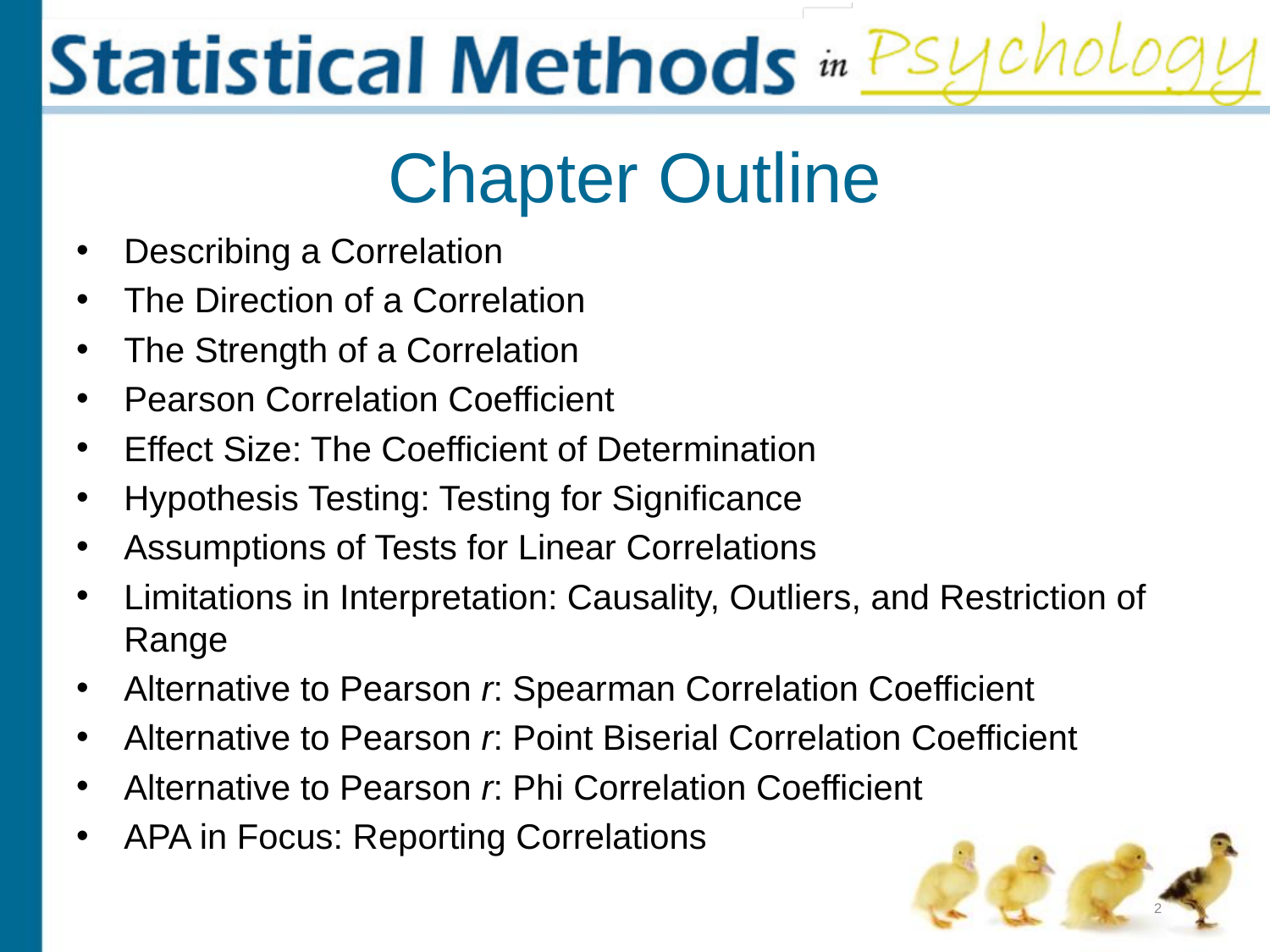

# Chapter Outline
Describing a Correlation
The Direction of a Correlation
The Strength of a Correlation
Pearson Correlation Coefficient
Effect Size: The Coefficient of Determination
Hypothesis Testing: Testing for Significance
Assumptions of Tests for Linear Correlations
Limitations in Interpretation: Causality, Outliers, and Restriction of Range
Alternative to Pearson r: Spearman Correlation Coefficient
Alternative to Pearson r: Point Biserial Correlation Coefficient
Alternative to Pearson r: Phi Correlation Coefficient
APA in Focus: Reporting Correlations
2